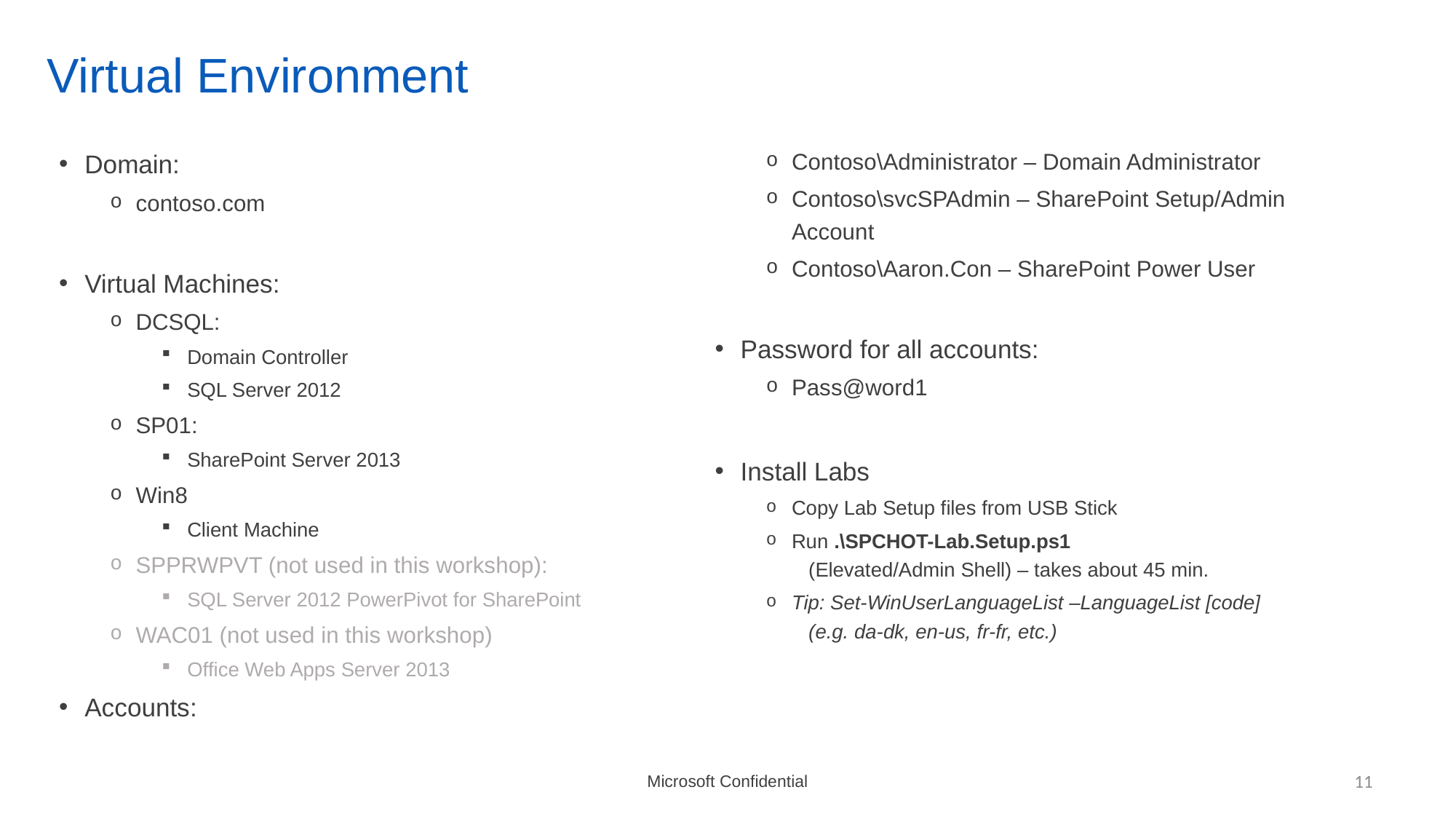

# Virtual Environment
Domain:
contoso.com

Virtual Machines:
DCSQL:
Domain Controller
SQL Server 2012
SP01:
SharePoint Server 2013
Win8
Client Machine
SPPRWPVT (not used in this workshop):
SQL Server 2012 PowerPivot for SharePoint
WAC01 (not used in this workshop)
Office Web Apps Server 2013
Accounts:
Contoso\Administrator – Domain Administrator
Contoso\svcSPAdmin – SharePoint Setup/Admin Account
Contoso\Aaron.Con – SharePoint Power User

Password for all accounts:
Pass@word1

Install Labs
Copy Lab Setup files from USB Stick
Run .\SPCHOT-Lab.Setup.ps1
   (Elevated/Admin Shell) – takes about 45 min.
Tip: Set-WinUserLanguageList –LanguageList [code]
   (e.g. da-dk, en-us, fr-fr, etc.)

11